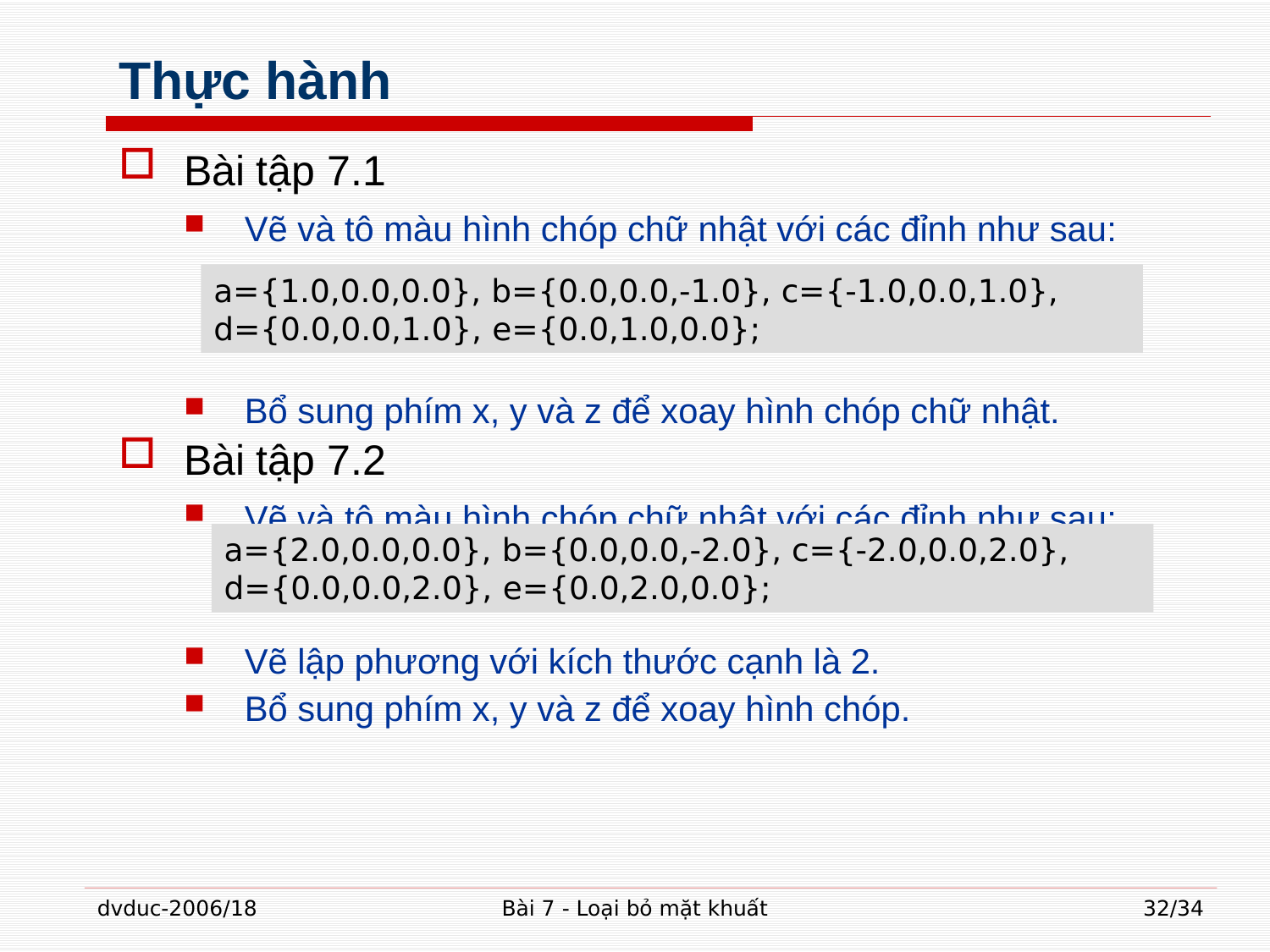

# Thực hành
Bài tập 7.1
Vẽ và tô màu hình chóp chữ nhật với các đỉnh như sau:

Bổ sung phím x, y và z để xoay hình chóp chữ nhật.
Bài tập 7.2
Vẽ và tô màu hình chóp chữ nhật với các đỉnh như sau:

Vẽ lập phương với kích thước cạnh là 2.
Bổ sung phím x, y và z để xoay hình chóp.

a={1.0,0.0,0.0}, b={0.0,0.0,-1.0}, c={-1.0,0.0,1.0}, d={0.0,0.0,1.0}, e={0.0,1.0,0.0};
a={2.0,0.0,0.0}, b={0.0,0.0,-2.0}, c={-2.0,0.0,2.0}, d={0.0,0.0,2.0}, e={0.0,2.0,0.0};
dvduc-2006/18
Bài 7 - Loại bỏ mặt khuất
32/34